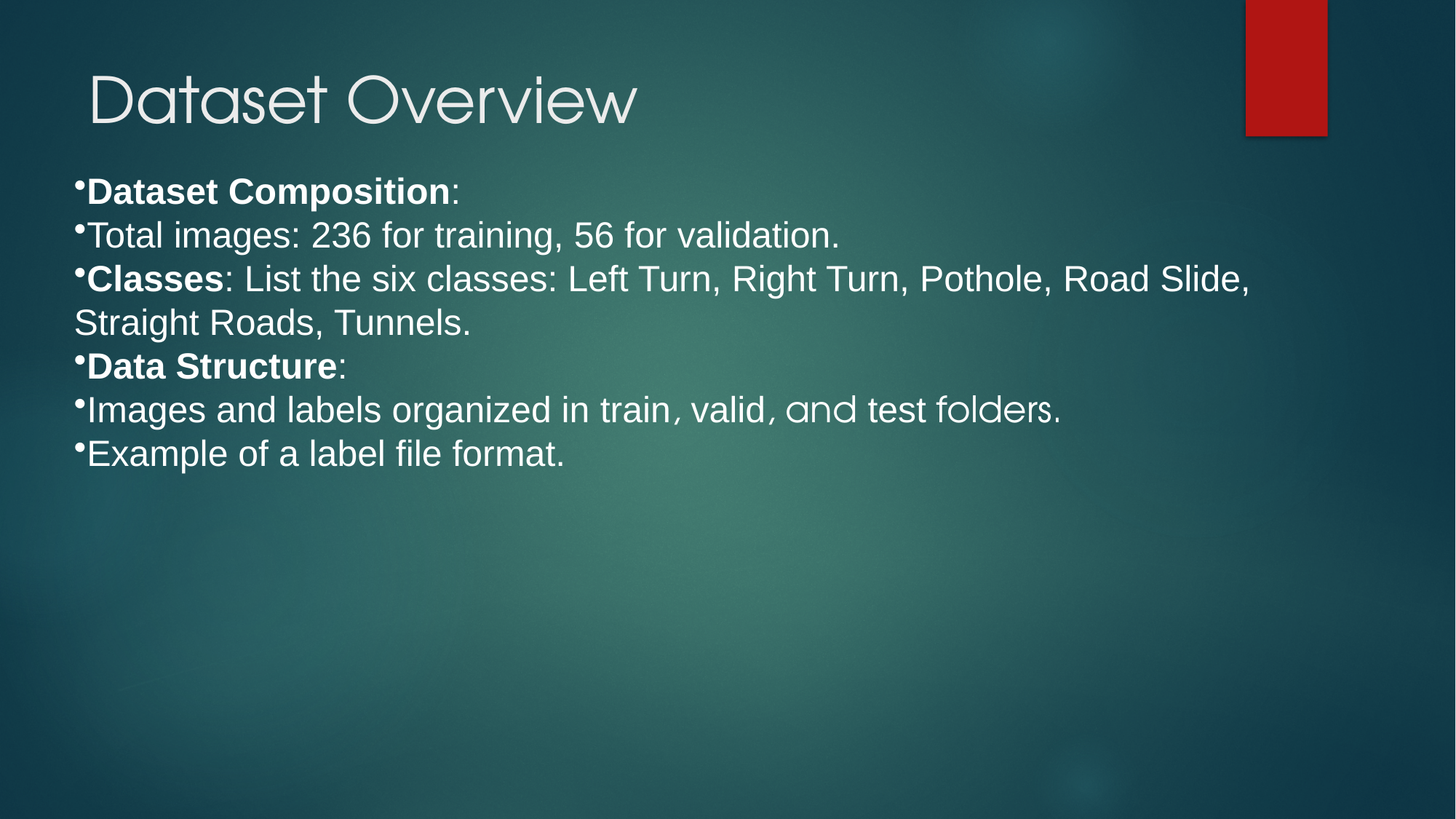

# Dataset Overview
Dataset Composition:
Total images: 236 for training, 56 for validation.
Classes: List the six classes: Left Turn, Right Turn, Pothole, Road Slide, Straight Roads, Tunnels.
Data Structure:
Images and labels organized in train, valid, and test folders.
Example of a label file format.